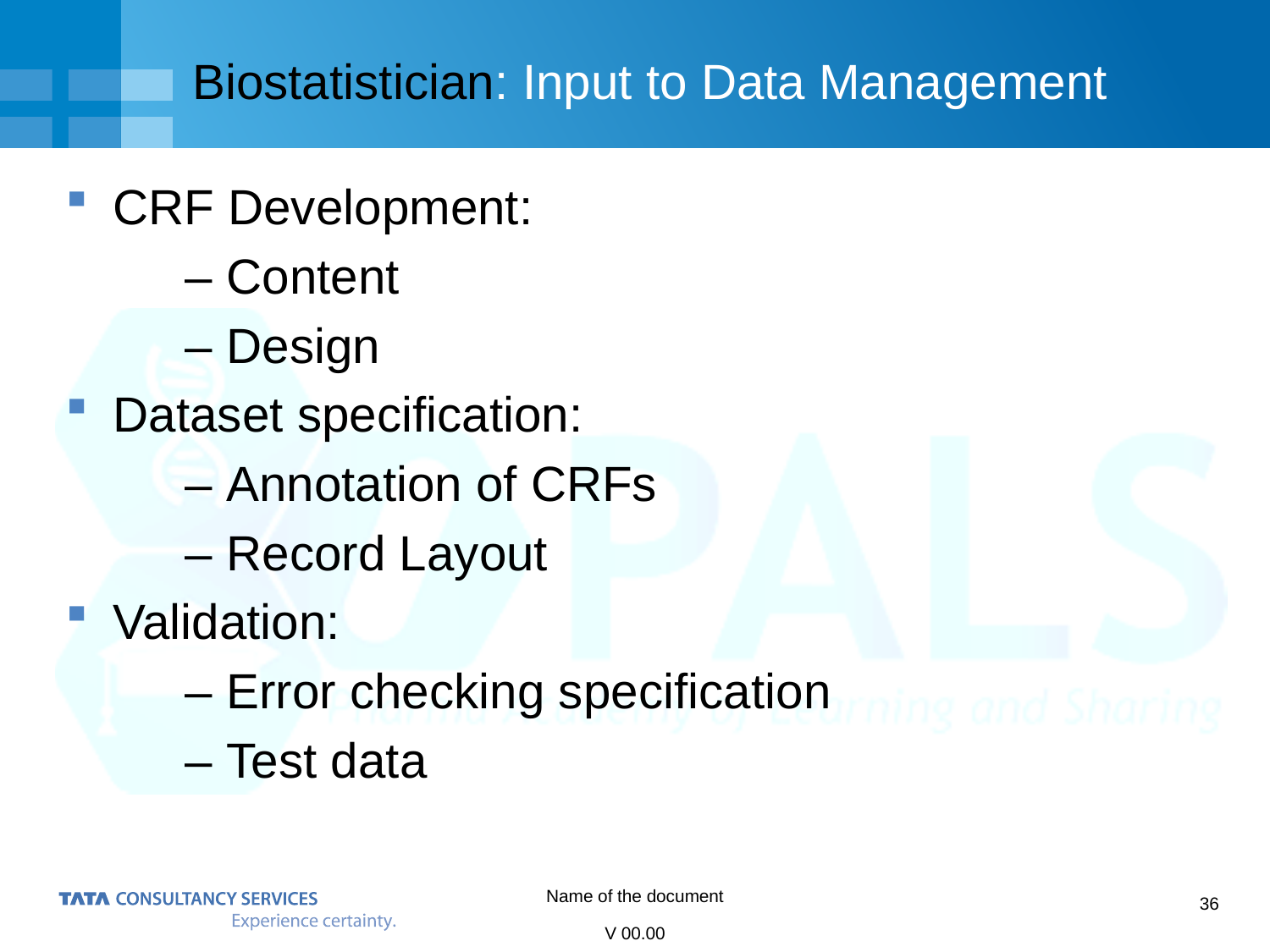

# Biostatistician: Input to Data Management
CRF Development:
– Content
– Design
Dataset specification:
– Annotation of CRFs
– Record Layout
Validation:
– Error checking specification
– Test data